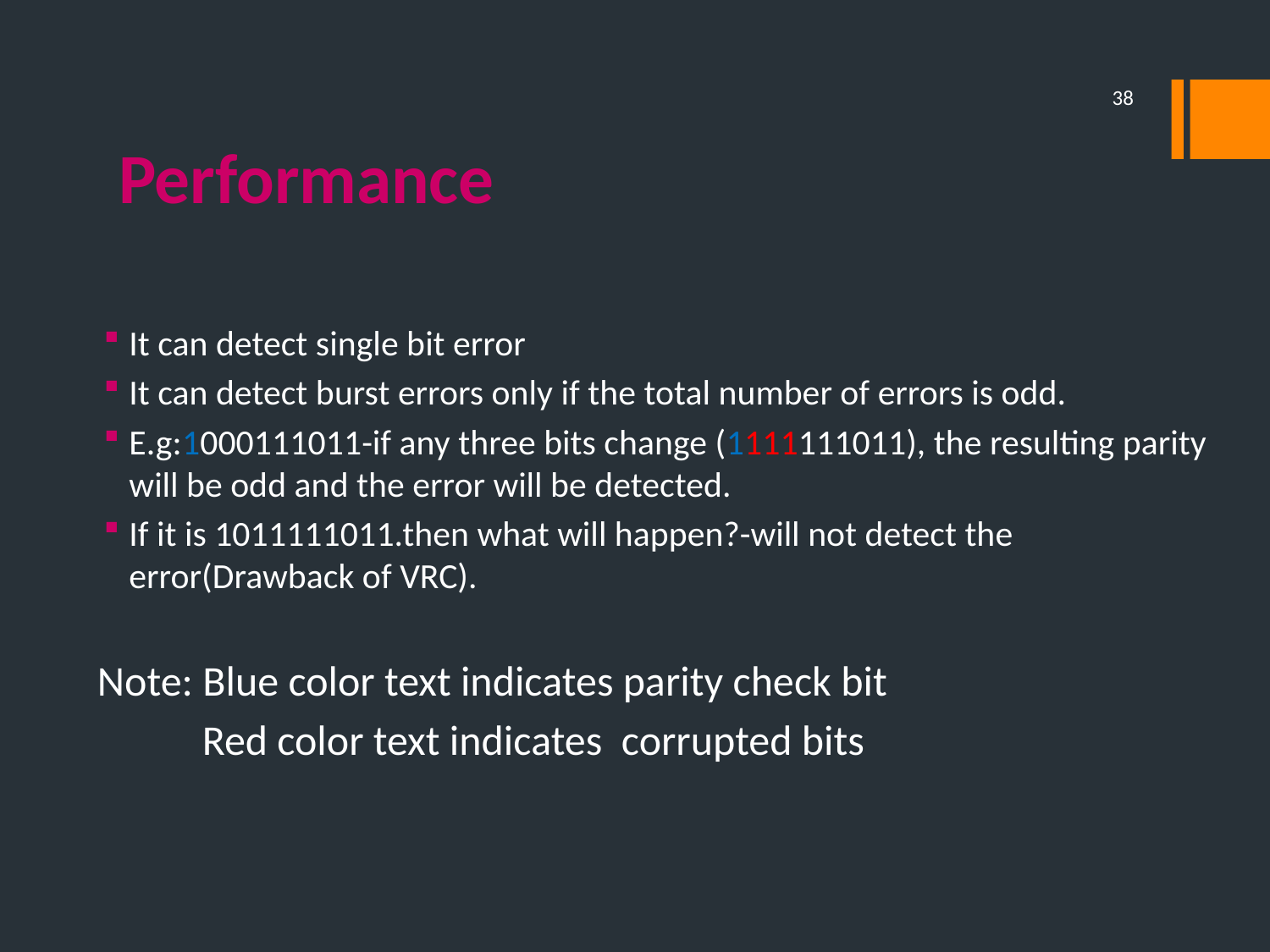

# Performance
38

It can detect single bit error
It can detect burst errors only if the total number of errors is odd.
E.g:1000111011-if any three bits change (1111111011), the resulting parity will be odd and the error will be detected.
If it is 1011111011.then what will happen?-will not detect the error(Drawback of VRC).

Note: Blue color text indicates parity check bit
           Red color text indicates  corrupted bits